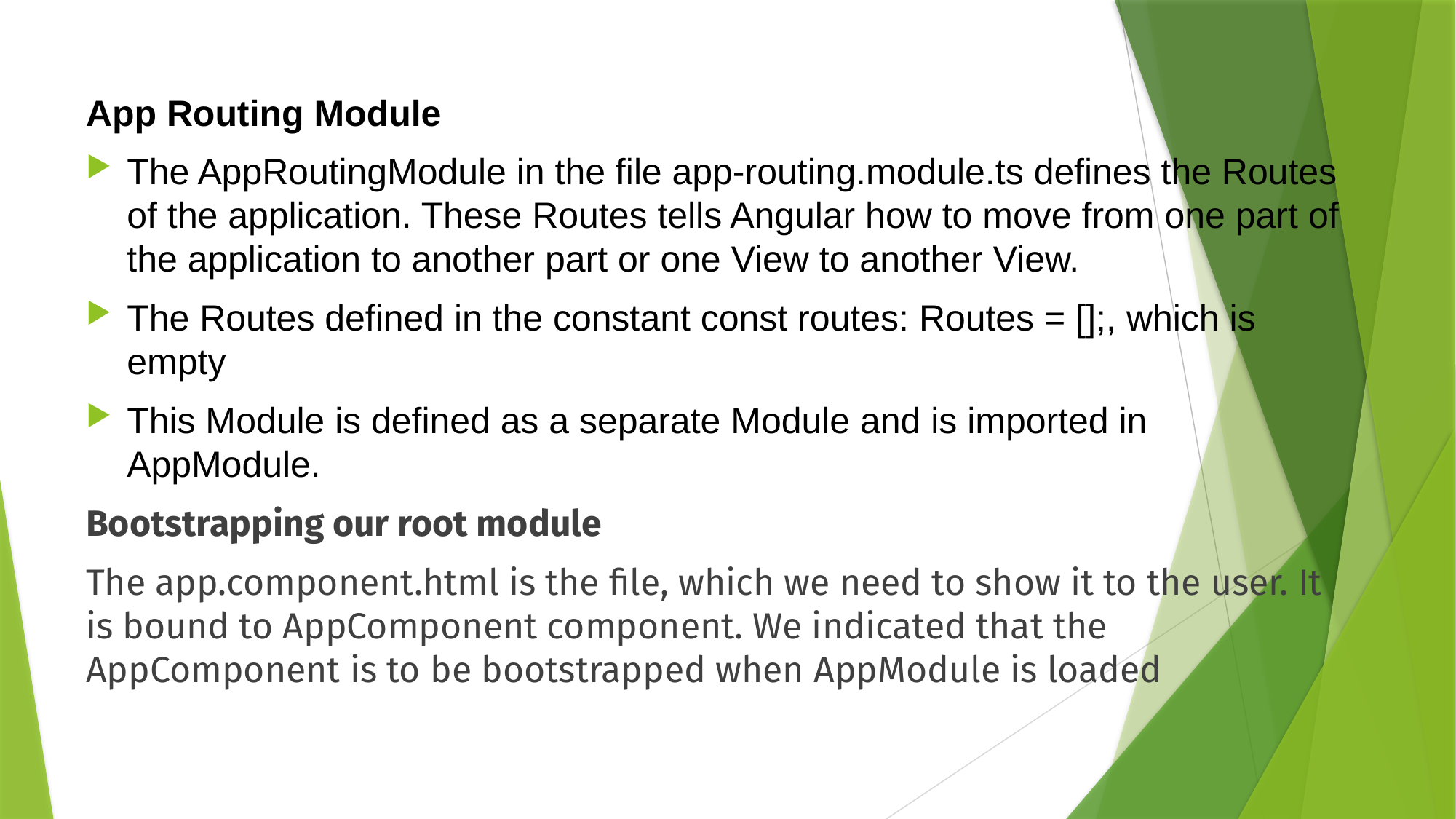

App Routing Module
The AppRoutingModule in the file app-routing.module.ts defines the Routes of the application. These Routes tells Angular how to move from one part of the application to another part or one View to another View.
The Routes defined in the constant const routes: Routes = [];, which is empty
This Module is defined as a separate Module and is imported in  AppModule.
Bootstrapping our root module
The app.component.html is the file, which we need to show it to the user. It is bound to AppComponent component. We indicated that the AppComponent is to be bootstrapped when AppModule is loaded